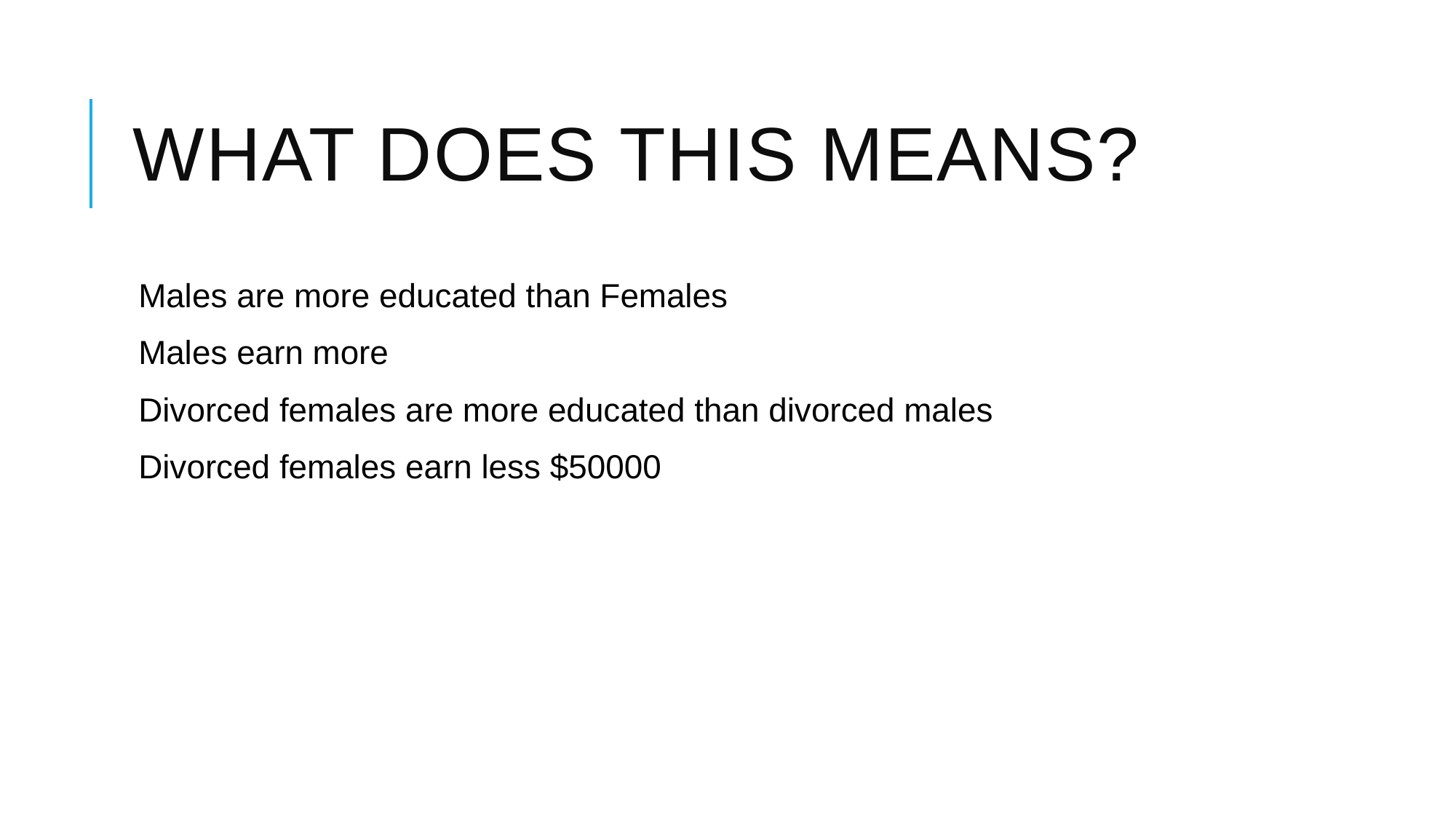

# What does this means?
Males are more educated than Females
Males earn more
Divorced females are more educated than divorced males
Divorced females earn less $50000